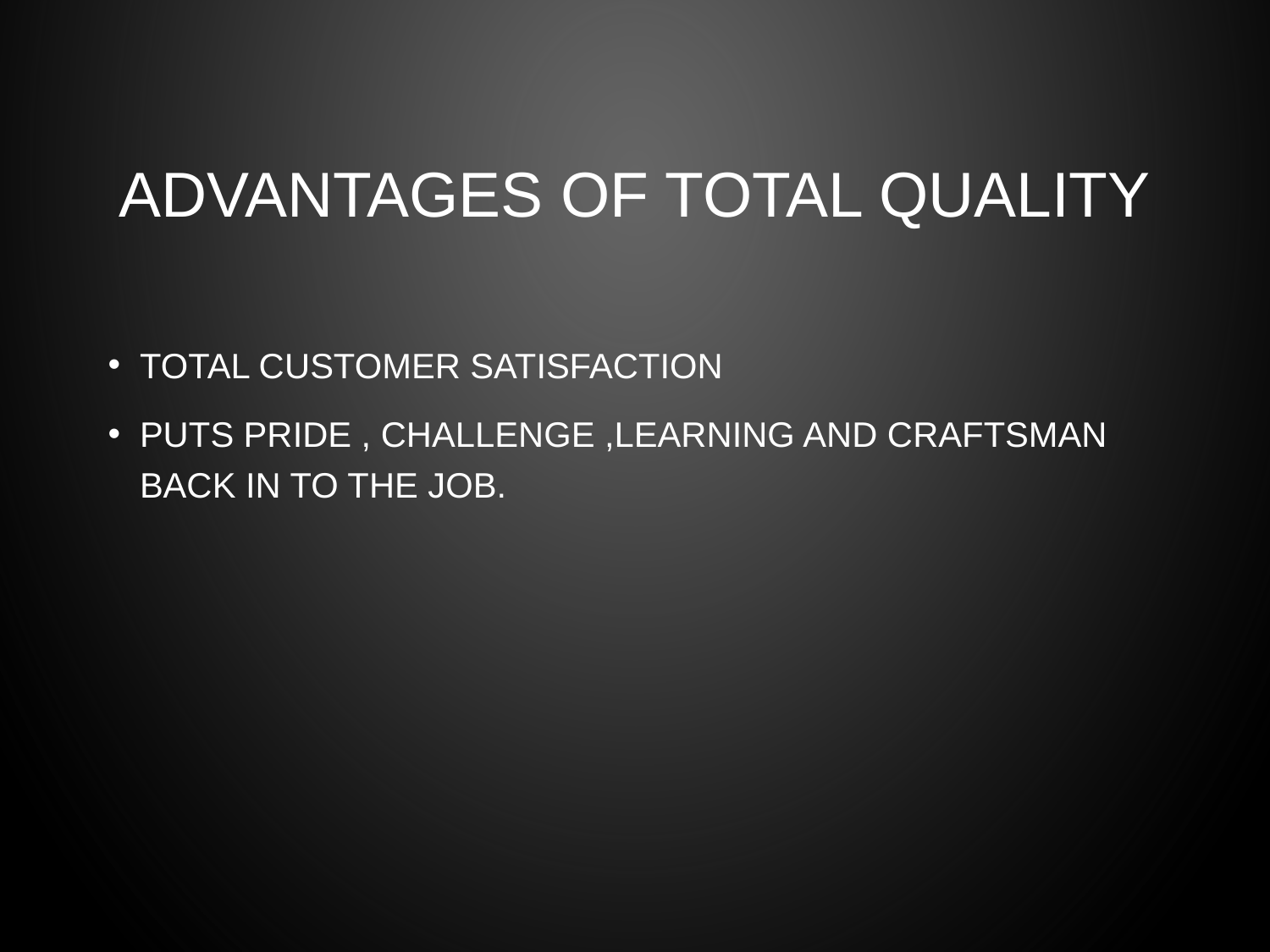

# Advantages of total quality
Total customer satisfaction
Puts pride , challenge ,learning and craftsman back in to the job.